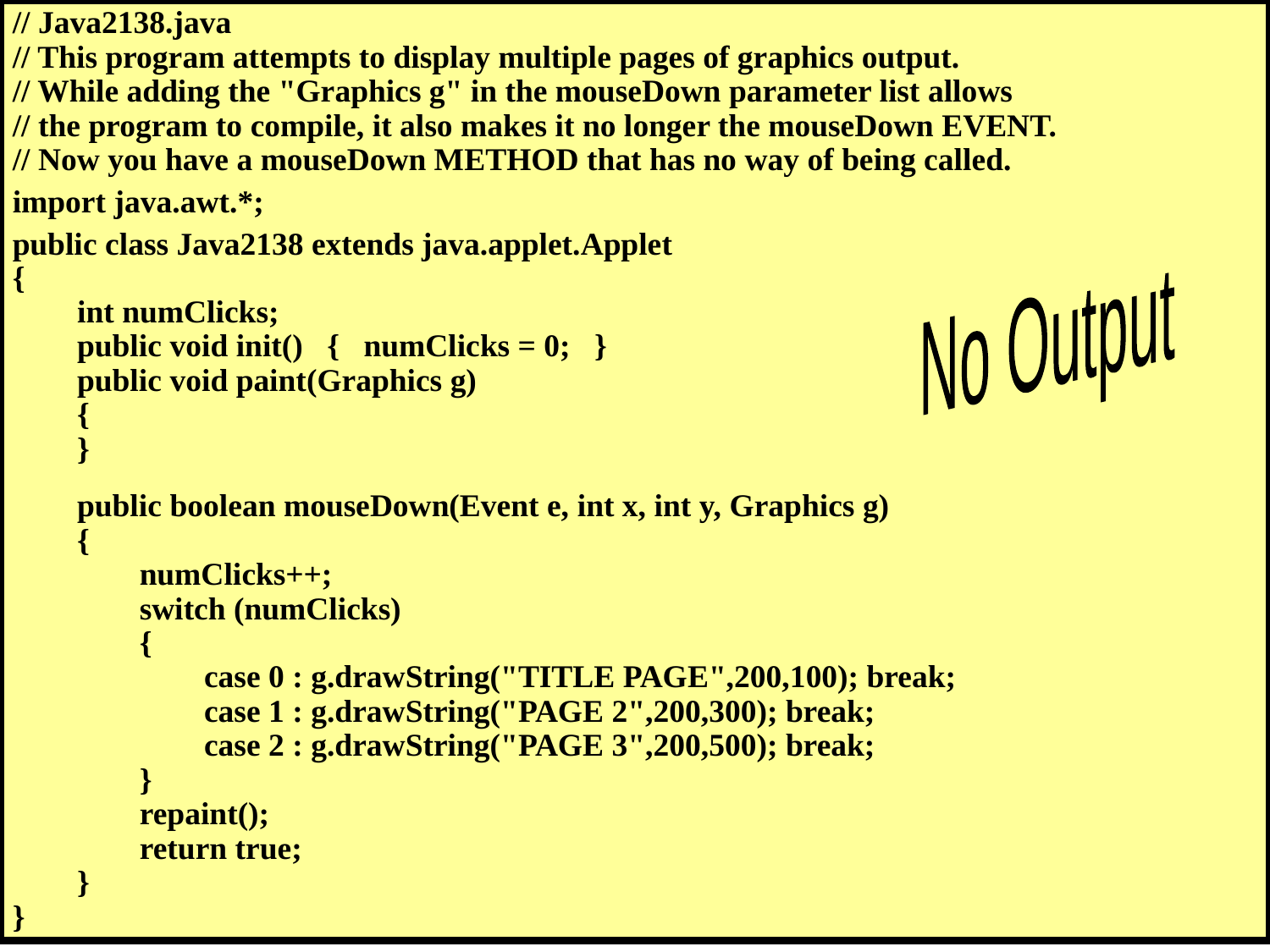

// Java2138.java
// This program attempts to display multiple pages of graphics output.
// While adding the "Graphics g" in the mouseDown parameter list allows
// the program to compile, it also makes it no longer the mouseDown EVENT.
// Now you have a mouseDown METHOD that has no way of being called.
import java.awt.*;
public class Java2138 extends java.applet.Applet
{
	int numClicks;
	public void init()   {   numClicks = 0;   }
	public void paint(Graphics g)
	{
	}

	public boolean mouseDown(Event e, int x, int y, Graphics g)
	{
		numClicks++;
		switch (numClicks)
		{
			case 0 : g.drawString("TITLE PAGE",200,100); break;
			case 1 : g.drawString("PAGE 2",200,300); break;
			case 2 : g.drawString("PAGE 3",200,500); break;
		}
		repaint();
		return true;
	}
}
No Output